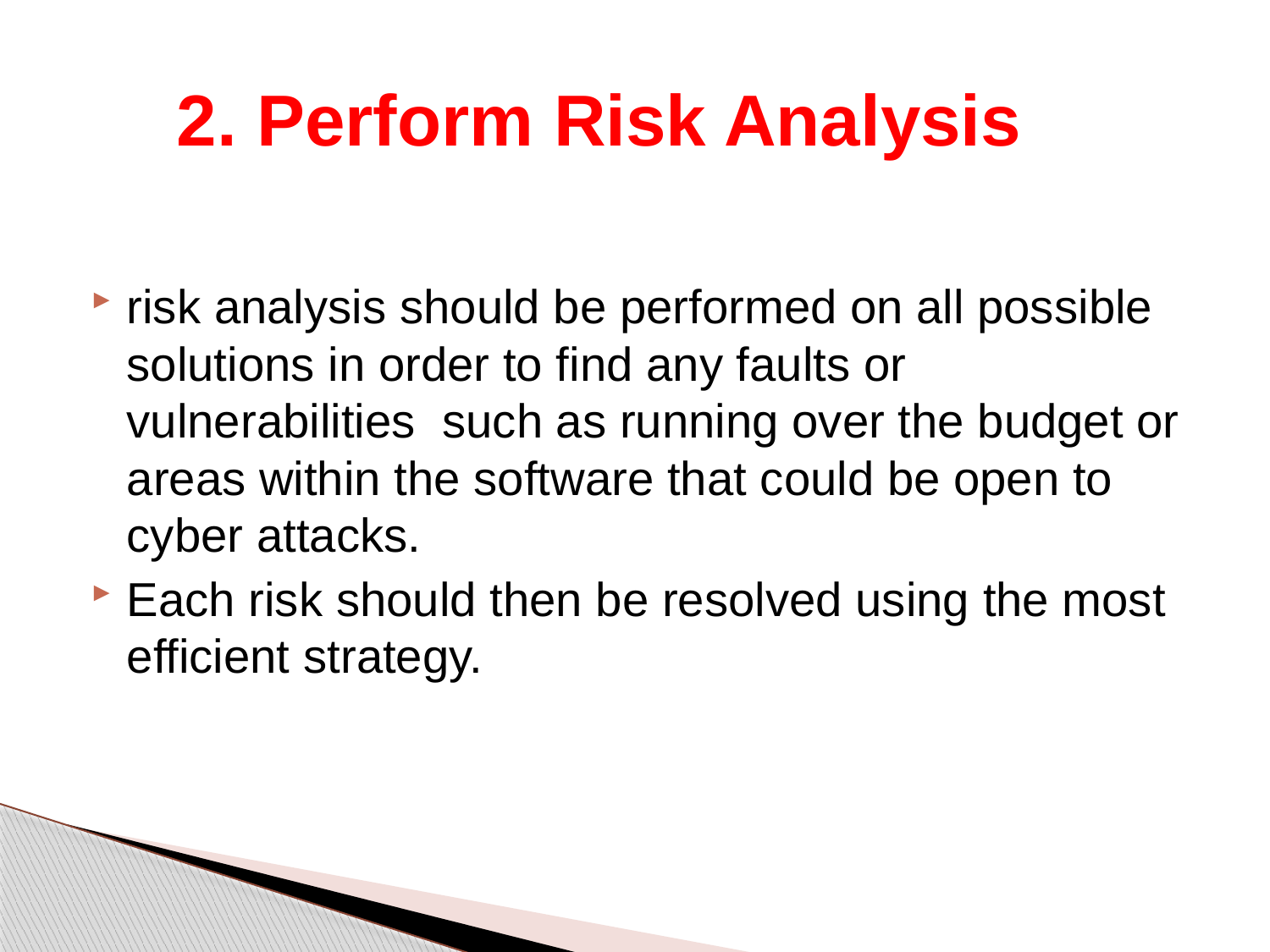

# 2. Perform Risk Analysis

risk analysis should be performed on all possible solutions in order to find any faults or vulnerabilities  such as running over the budget or areas within the software that could be open to cyber attacks.
Each risk should then be resolved using the most efficient strategy.